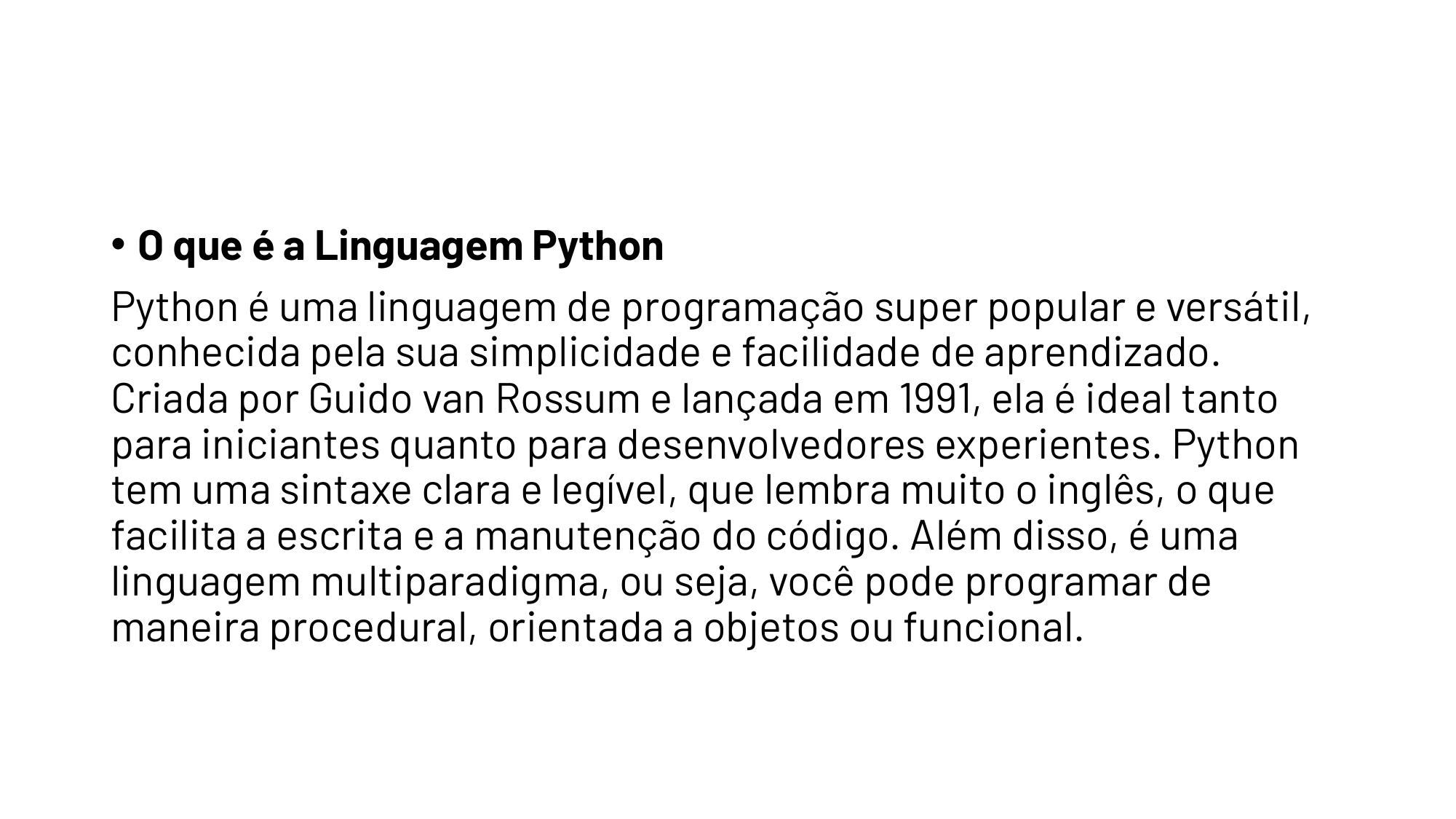

O que é a Linguagem Python
Python é uma linguagem de programação super popular e versátil, conhecida pela sua simplicidade e facilidade de aprendizado. Criada por Guido van Rossum e lançada em 1991, ela é ideal tanto para iniciantes quanto para desenvolvedores experientes. Python tem uma sintaxe clara e legível, que lembra muito o inglês, o que facilita a escrita e a manutenção do código. Além disso, é uma linguagem multiparadigma, ou seja, você pode programar de maneira procedural, orientada a objetos ou funcional.